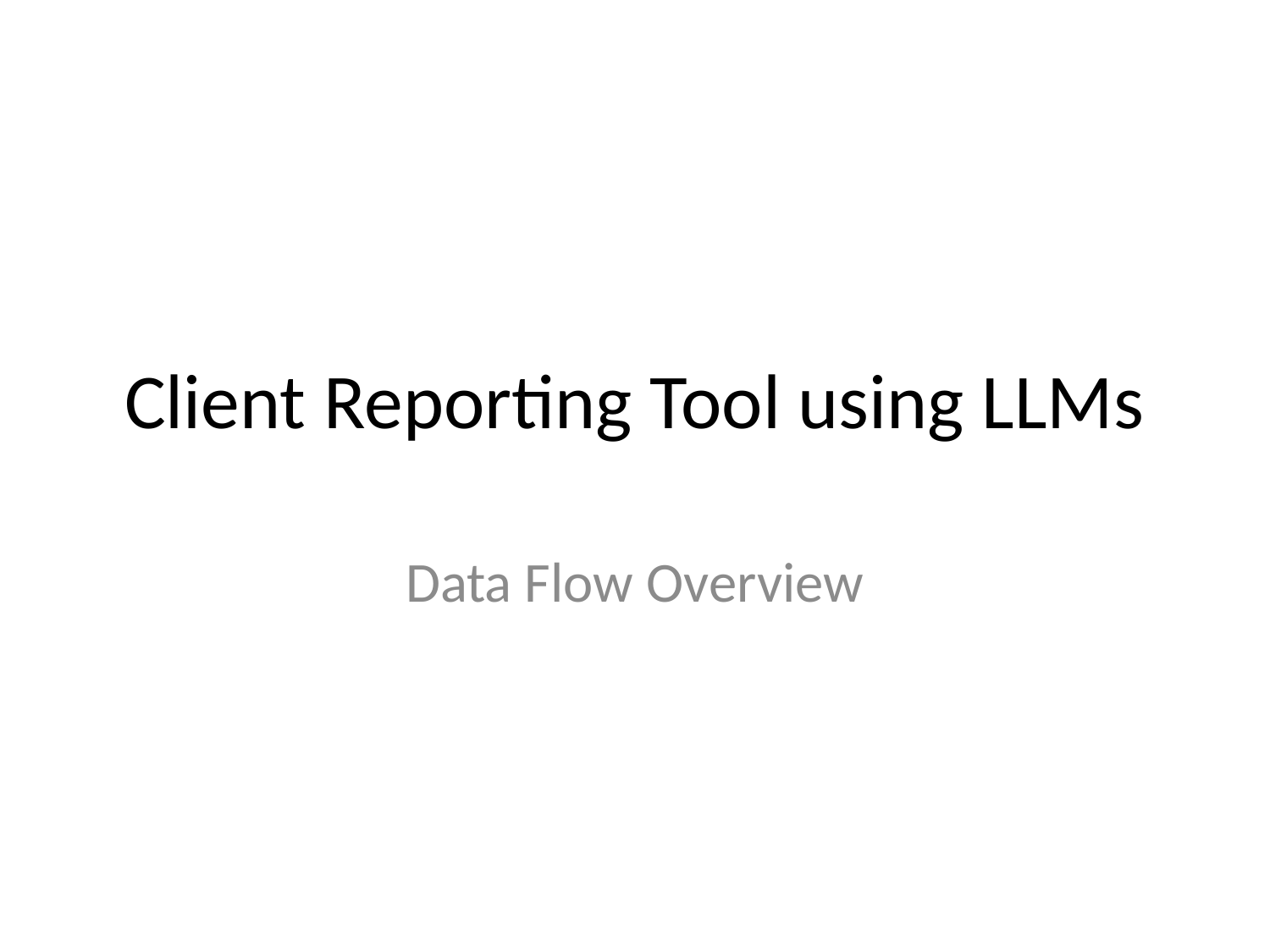

# Client Reporting Tool using LLMs
Data Flow Overview